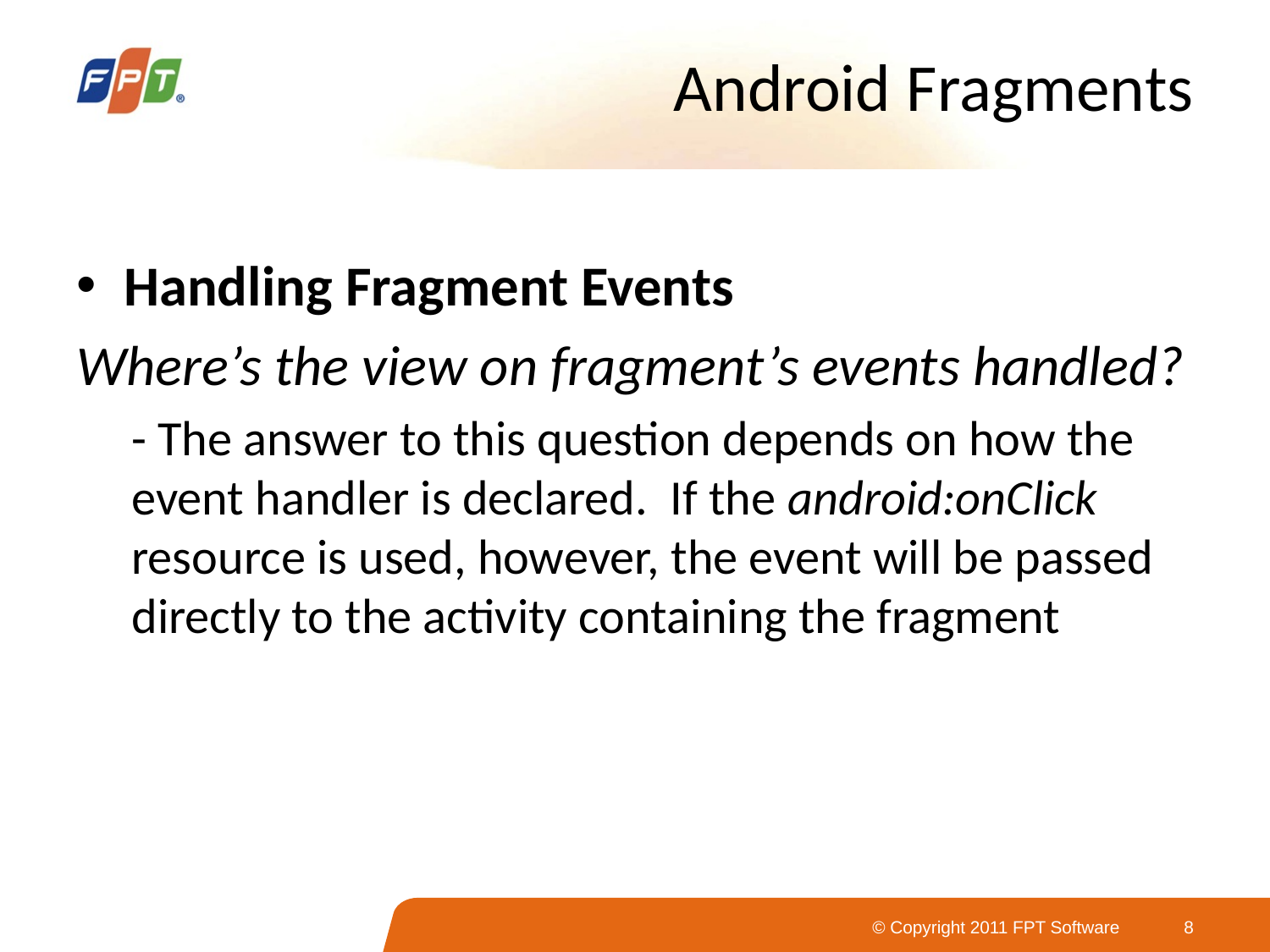

# Android Fragments
Handling Fragment Events
Where’s the view on fragment’s events handled?
- The answer to this question depends on how the event handler is declared.  If the android:onClick resource is used, however, the event will be passed directly to the activity containing the fragment